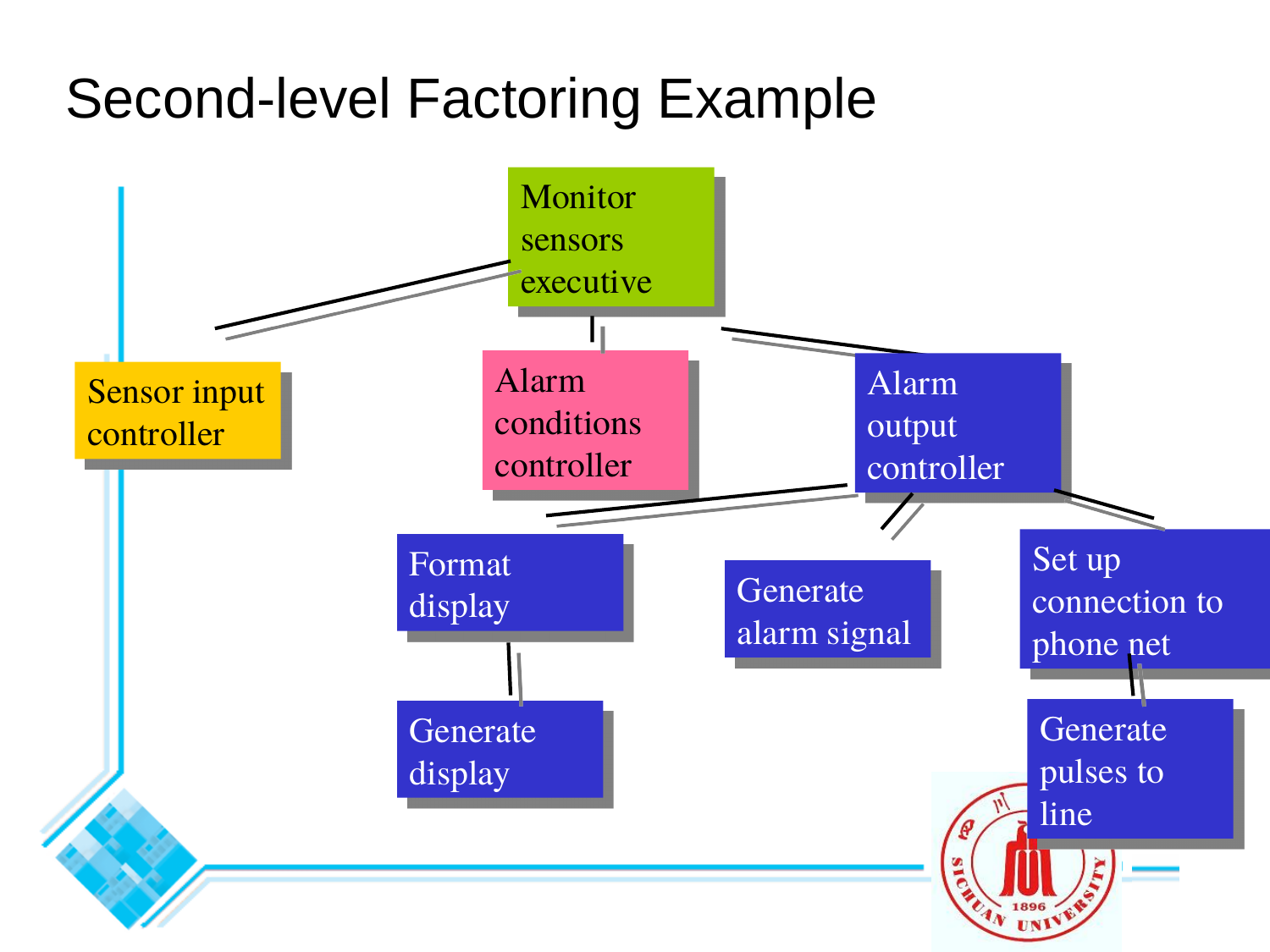

# Second-level Factoring Example
Monitor sensors executive

Alarm conditions controller
Alarm output controller
Sensor input controller

Set up connection to phone net
Format display
Generate alarm signal

Generate pulses to line
Generate display